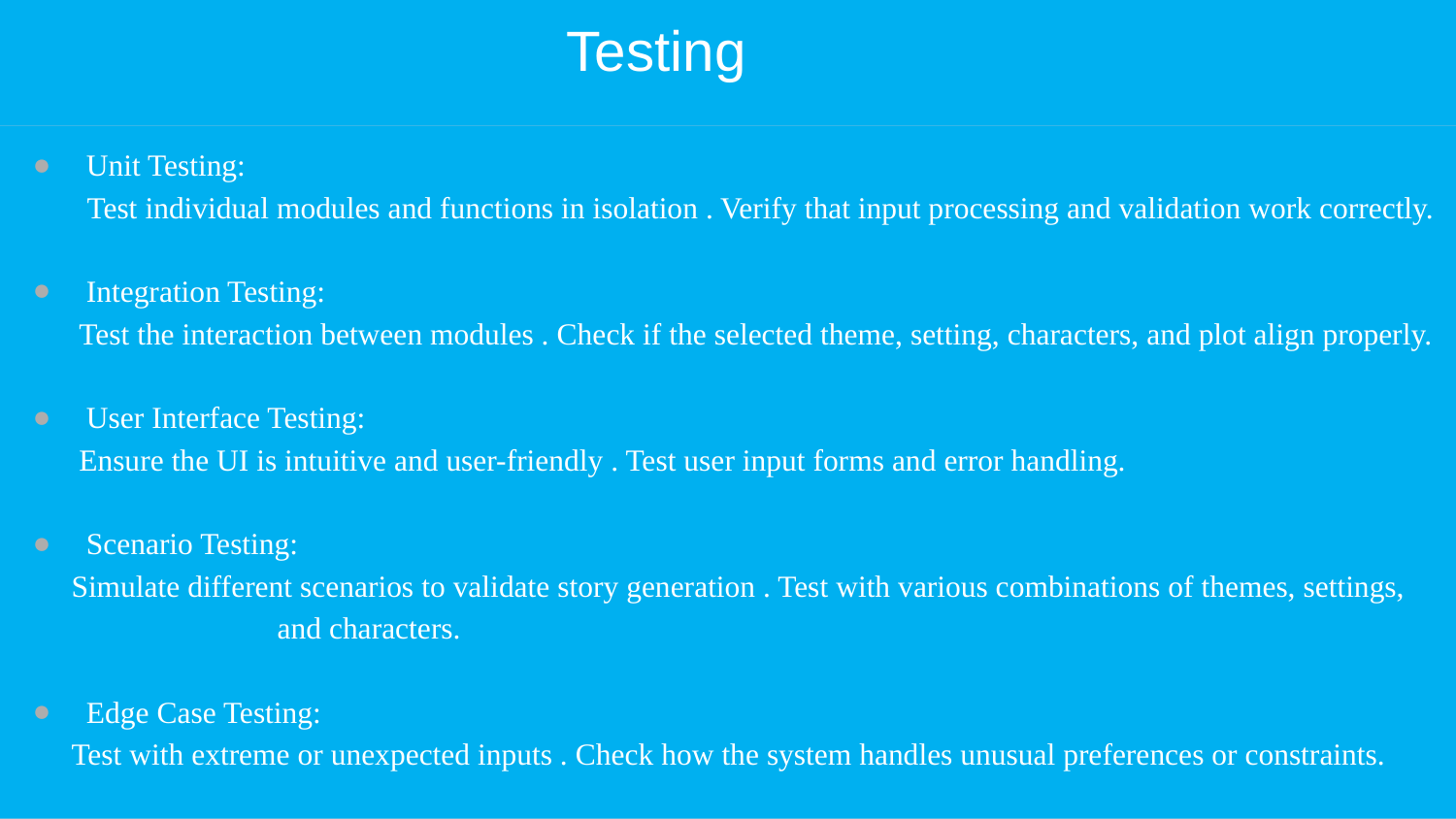

# Testing
Unit Testing:
       Test individual modules and functions in isolation . Verify that input processing and validation work correctly.

Integration Testing:
      Test the interaction between modules . Check if the selected theme, setting, characters, and plot align properly.

User Interface Testing:
      Ensure the UI is intuitive and user-friendly . Test user input forms and error handling.

Scenario Testing:
     Simulate different scenarios to validate story generation . Test with various combinations of themes, settings,                             	and characters.

Edge Case Testing:
     Test with extreme or unexpected inputs . Check how the system handles unusual preferences or constraints.